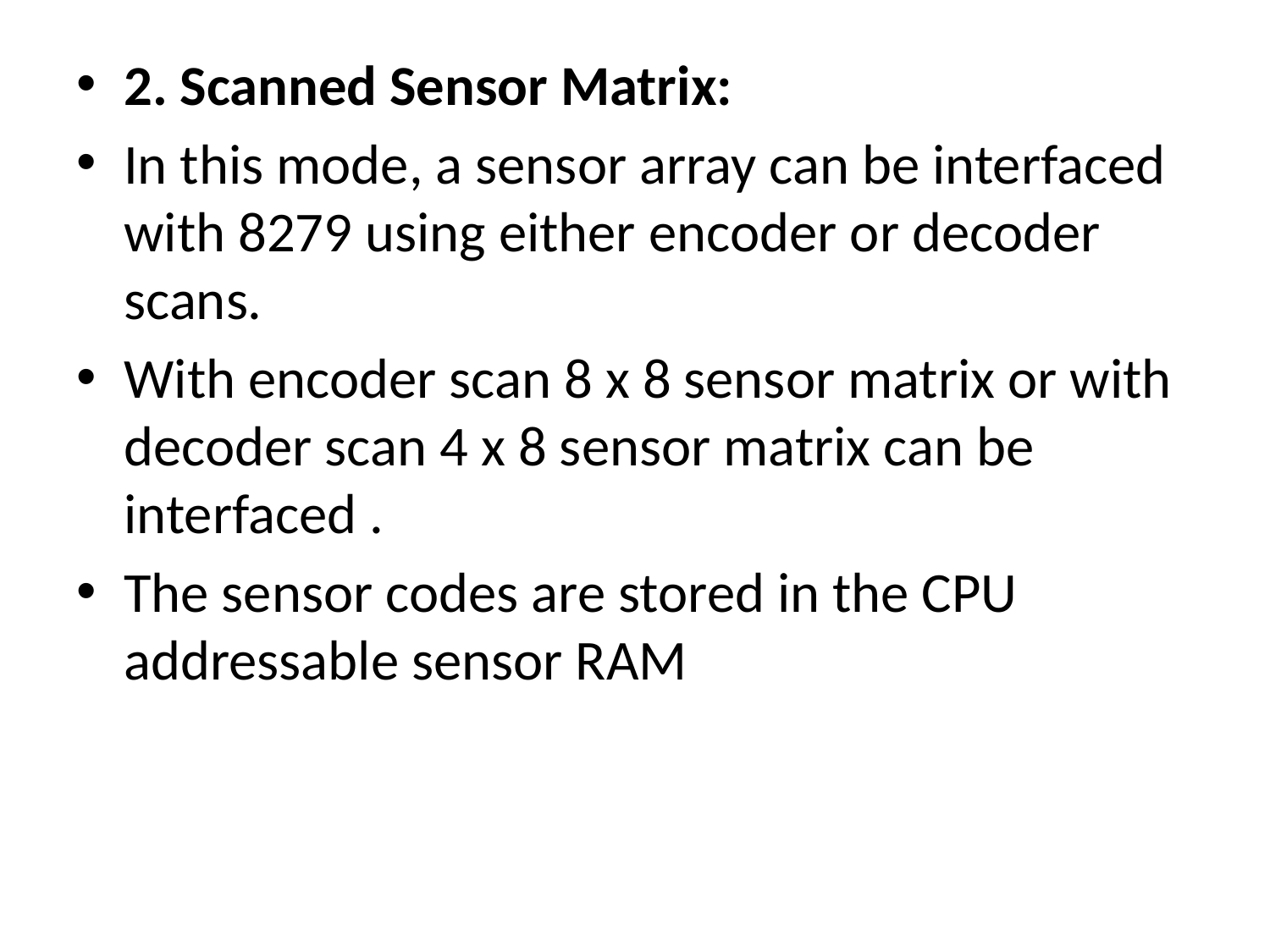

2. Scanned Sensor Matrix:
In this mode, a sensor array can be interfaced with 8279 using either encoder or decoder scans.
With encoder scan 8 x 8 sensor matrix or with decoder scan 4 x 8 sensor matrix can be interfaced .
The sensor codes are stored in the CPU addressable sensor RAM